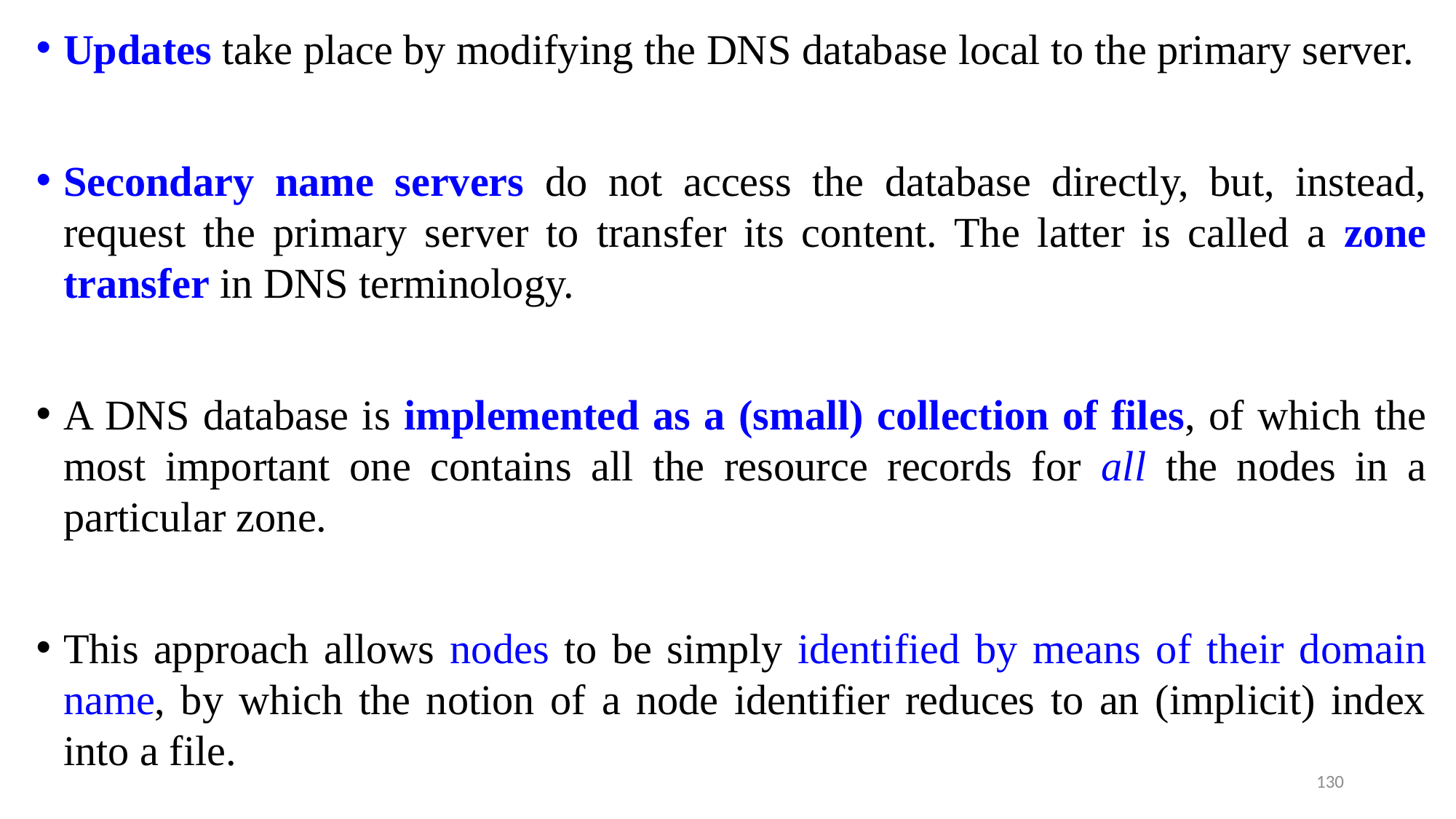

Updates take place by modifying the DNS database local to the primary server.

Secondary name servers do not access the database directly, but, instead, request the primary server to transfer its content. The latter is called a zone transfer in DNS terminology.

A DNS database is implemented as a (small) collection of files, of which the most important one contains all the resource records for all the nodes in a particular zone.

This approach allows nodes to be simply identified by means of their domain name, by which the notion of a node identifier reduces to an (implicit) index into a file.
130